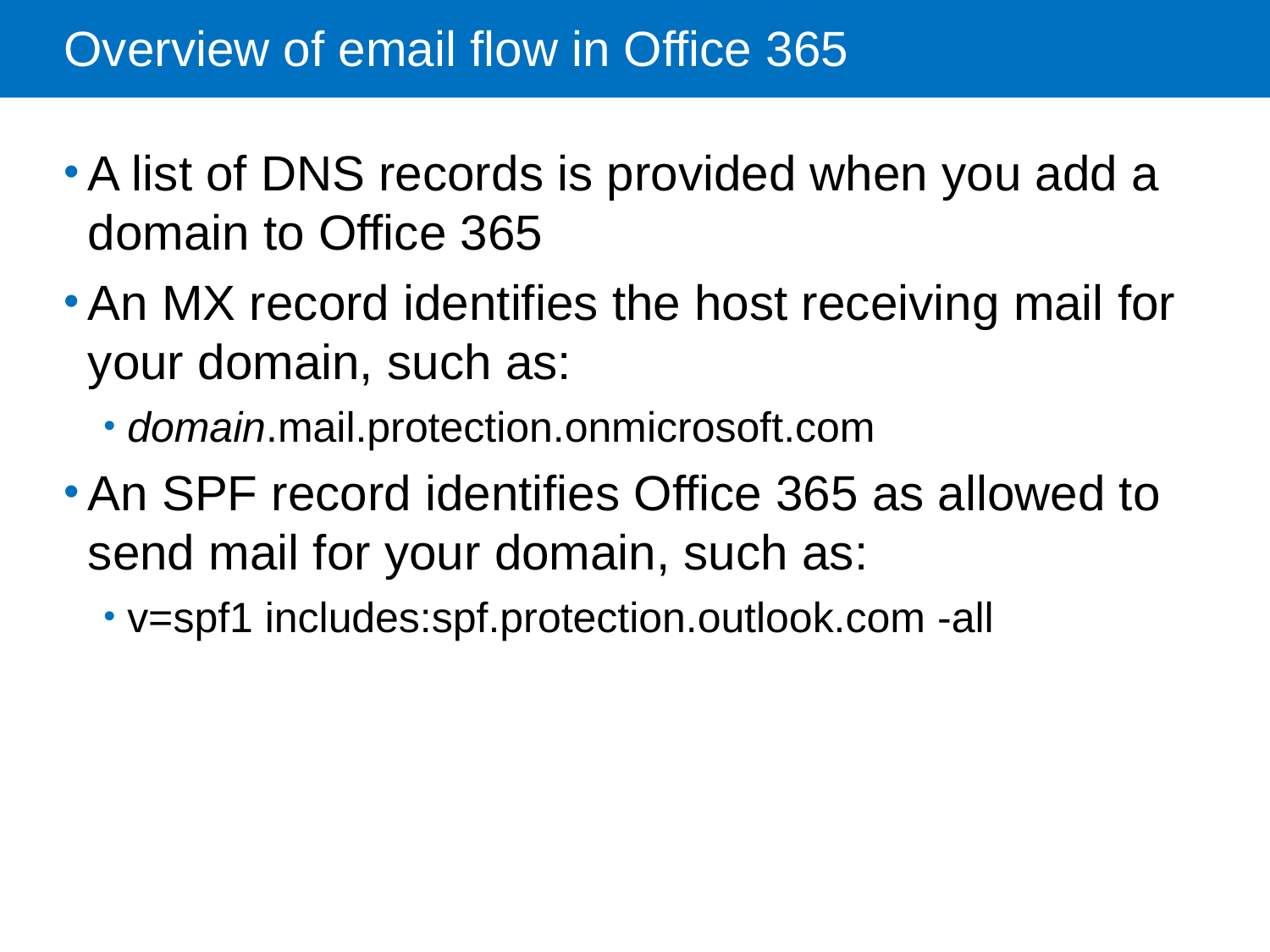

# Overview of email flow in Office 365
A list of DNS records is provided when you add a domain to Office 365
An MX record identifies the host receiving mail for your domain, such as:
domain.mail.protection.onmicrosoft.com
An SPF record identifies Office 365 as allowed to send mail for your domain, such as:
v=spf1 includes:spf.protection.outlook.com -all